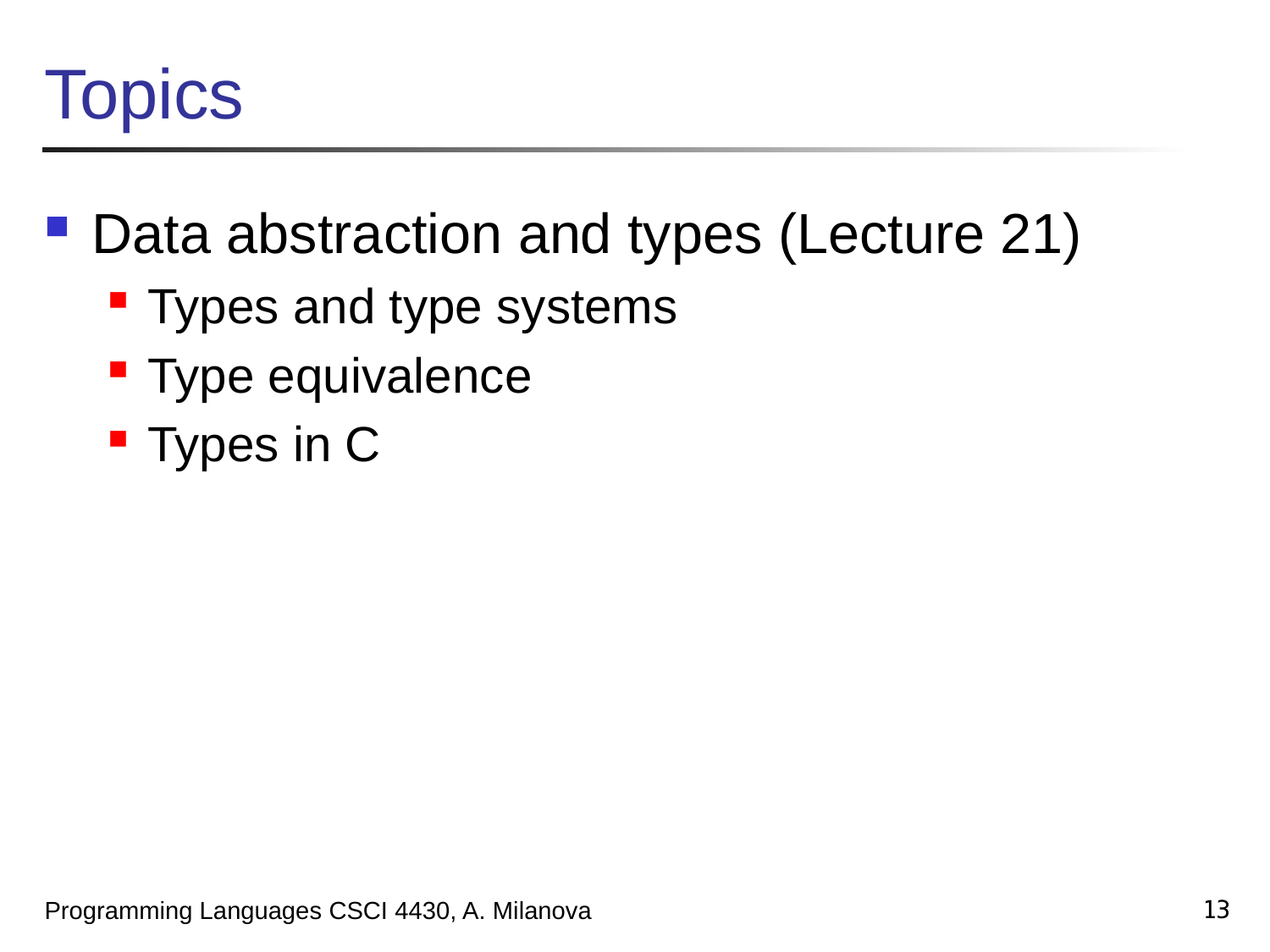

# Topics
Data abstraction and types (Lecture 21)
Types and type systems
Type equivalence
Types in C
13
Programming Languages CSCI 4430, A. Milanova